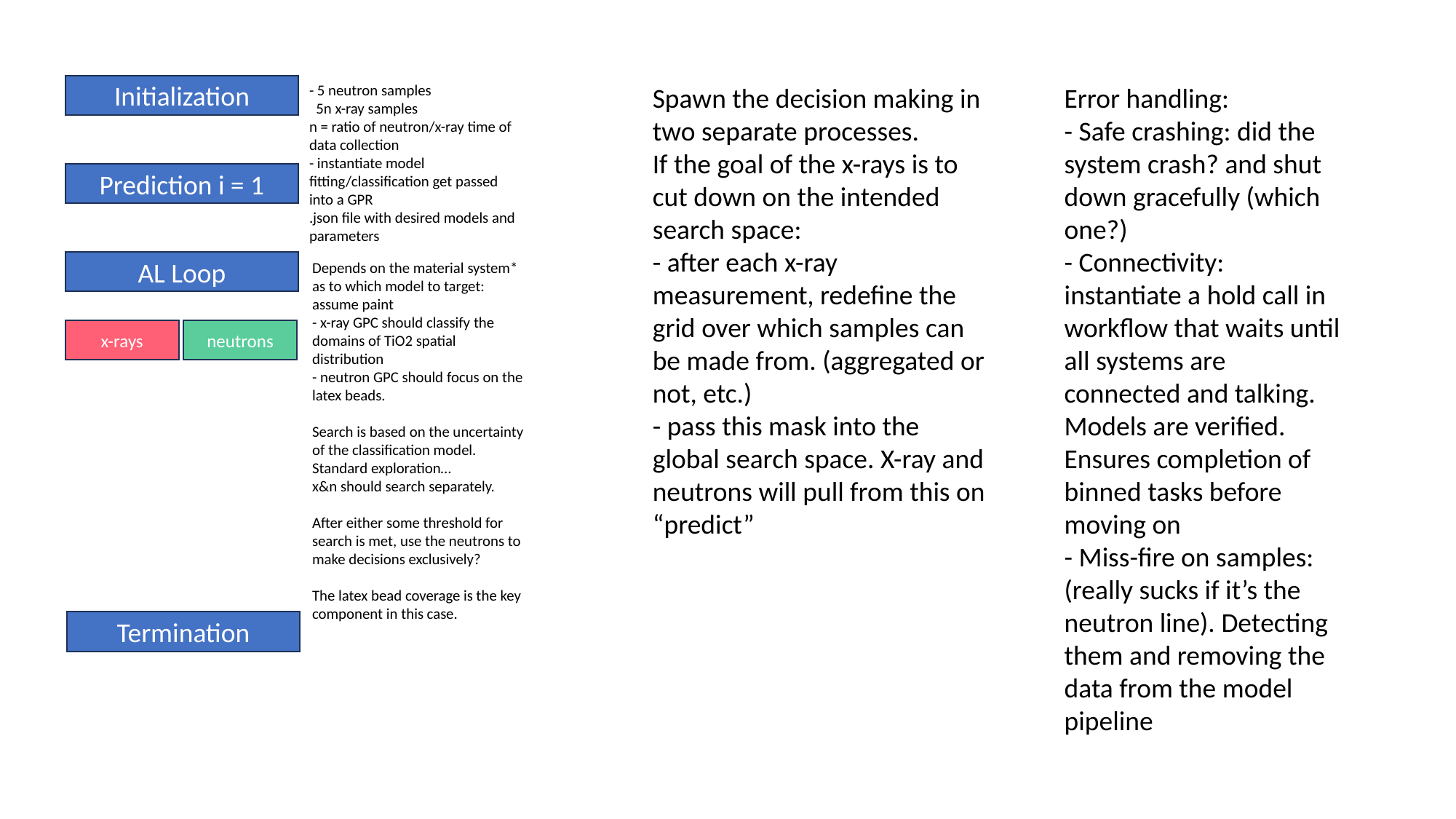

Initialization
- 5 neutron samples
  5n x-ray samples
n = ratio of neutron/x-ray time of data collection
- instantiate model fitting/classification get passed into a GPR
.json file with desired models and parameters
Spawn the decision making in two separate processes.
If the goal of the x-rays is to cut down on the intended search space:
- after each x-ray measurement, redefine the grid over which samples can be made from. (aggregated or not, etc.)
- pass this mask into the global search space. X-ray and neutrons will pull from this on “predict”
Error handling:
- Safe crashing: did the system crash? and shut down gracefully (which one?)
- Connectivity: instantiate a hold call in workflow that waits until all systems are connected and talking. Models are verified. Ensures completion of binned tasks before moving on
- Miss-fire on samples:
(really sucks if it’s the neutron line). Detecting them and removing the data from the model pipeline
Prediction i = 1
Depends on the material system* as to which model to target: assume paint
- x-ray GPC should classify the domains of TiO2 spatial distribution
- neutron GPC should focus on the latex beads.

Search is based on the uncertainty of the classification model. Standard exploration…
x&n should search separately.

After either some threshold for search is met, use the neutrons to make decisions exclusively?

The latex bead coverage is the key component in this case.
AL Loop
x-rays
neutrons
Termination